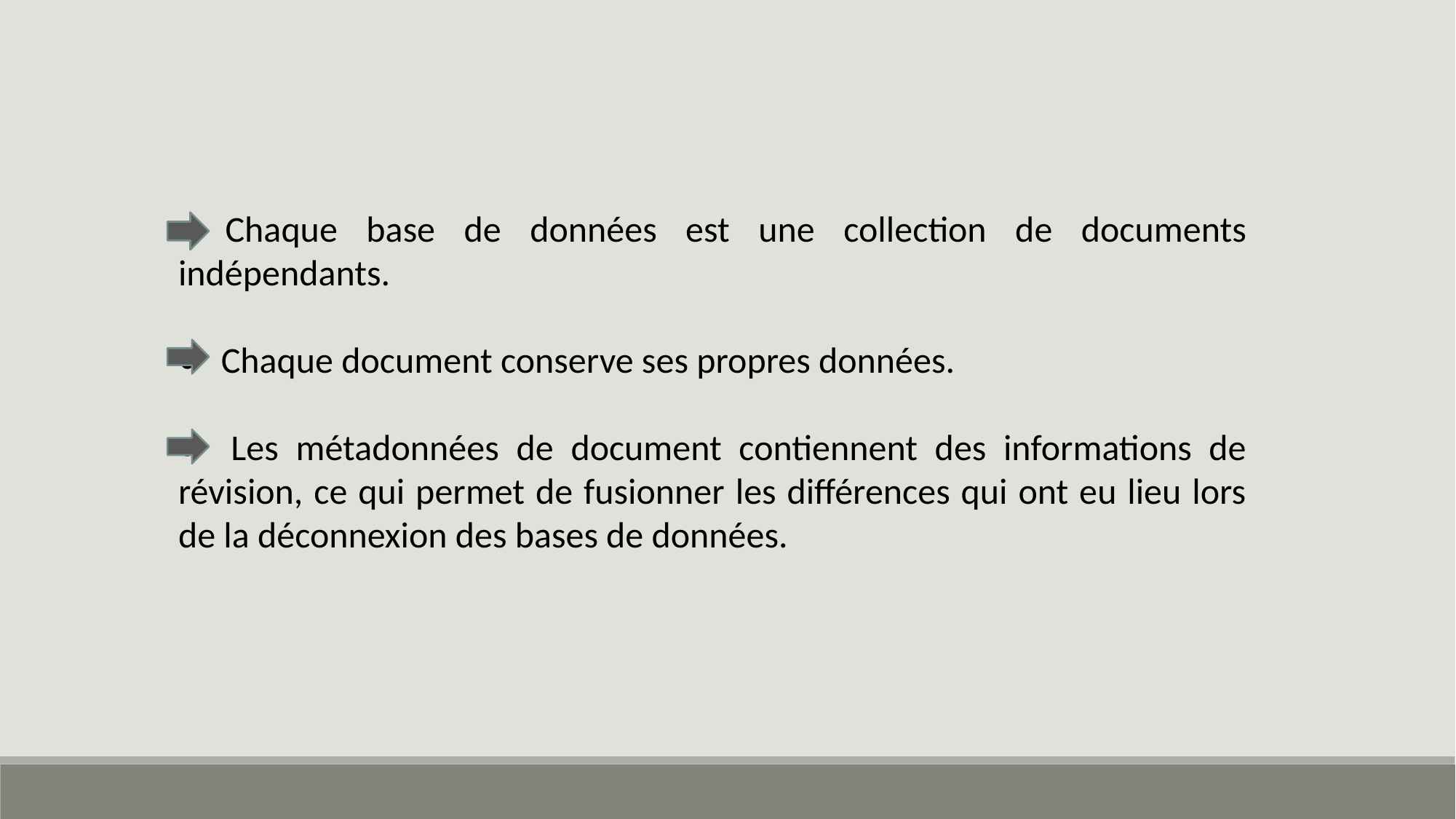

• Chaque base de données est une collection de documents indépendants.

•   Chaque document conserve ses propres données.

•  Les métadonnées de document contiennent des informations de révision, ce qui permet de fusionner les différences qui ont eu lieu lors de la déconnexion des bases de données.